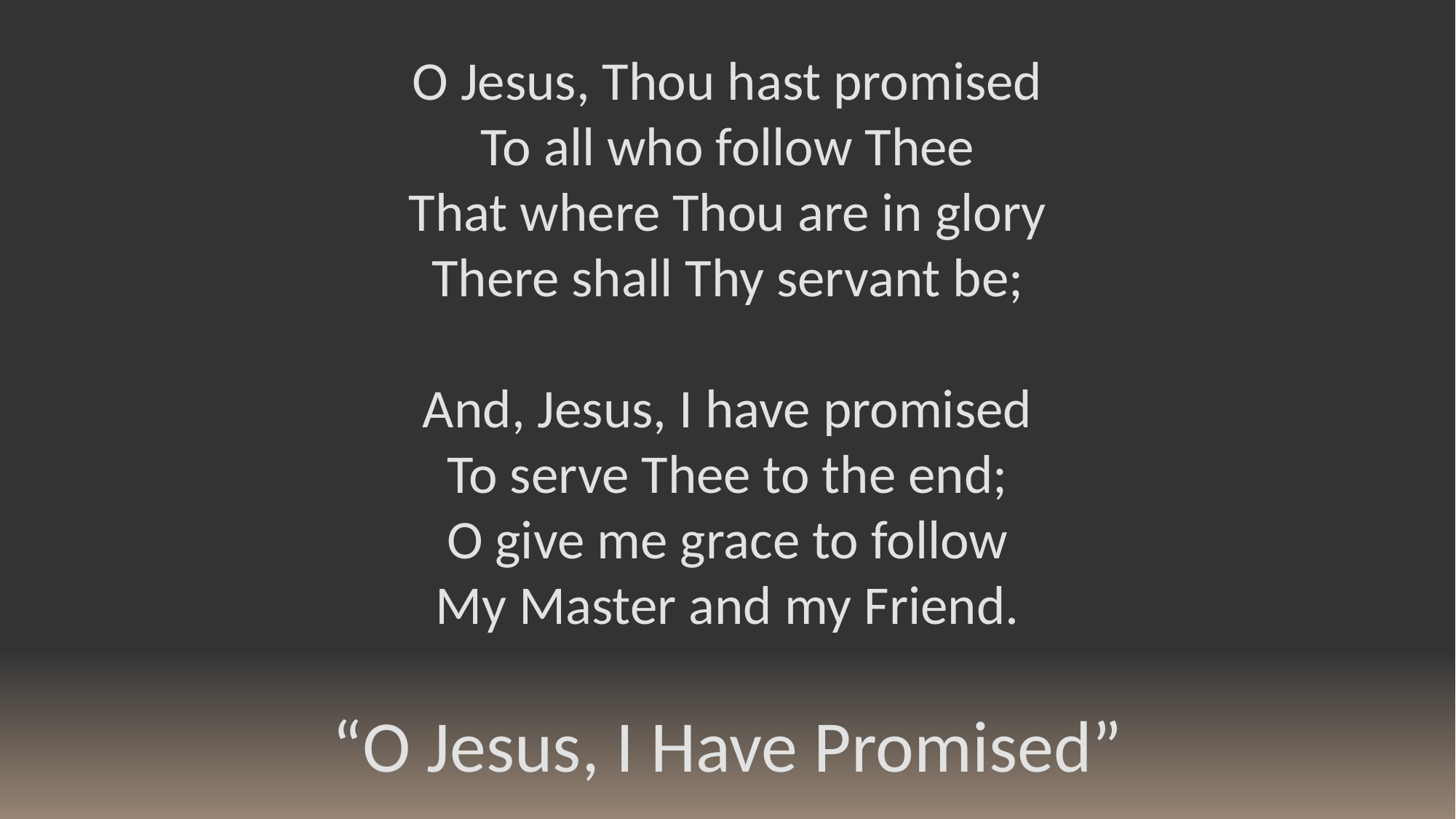

O Jesus, Thou hast promised
To all who follow Thee
That where Thou are in glory
There shall Thy servant be;

And, Jesus, I have promised
To serve Thee to the end;
O give me grace to follow
My Master and my Friend.

“O Jesus, I Have Promised”